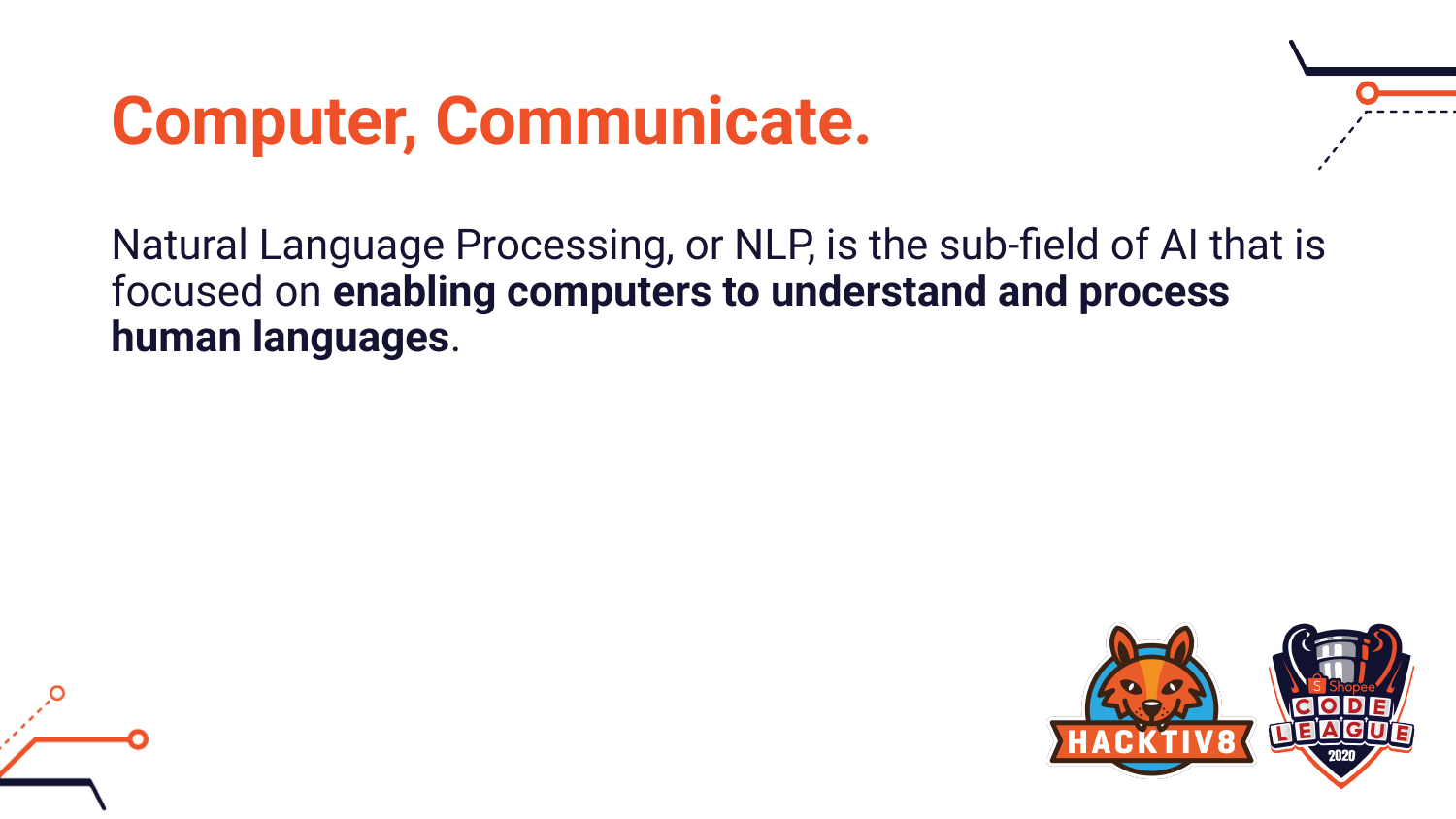

# Computer, Communicate.
Natural Language Processing, or NLP, is the sub-field of AI that is focused on enabling computers to understand and process human languages.